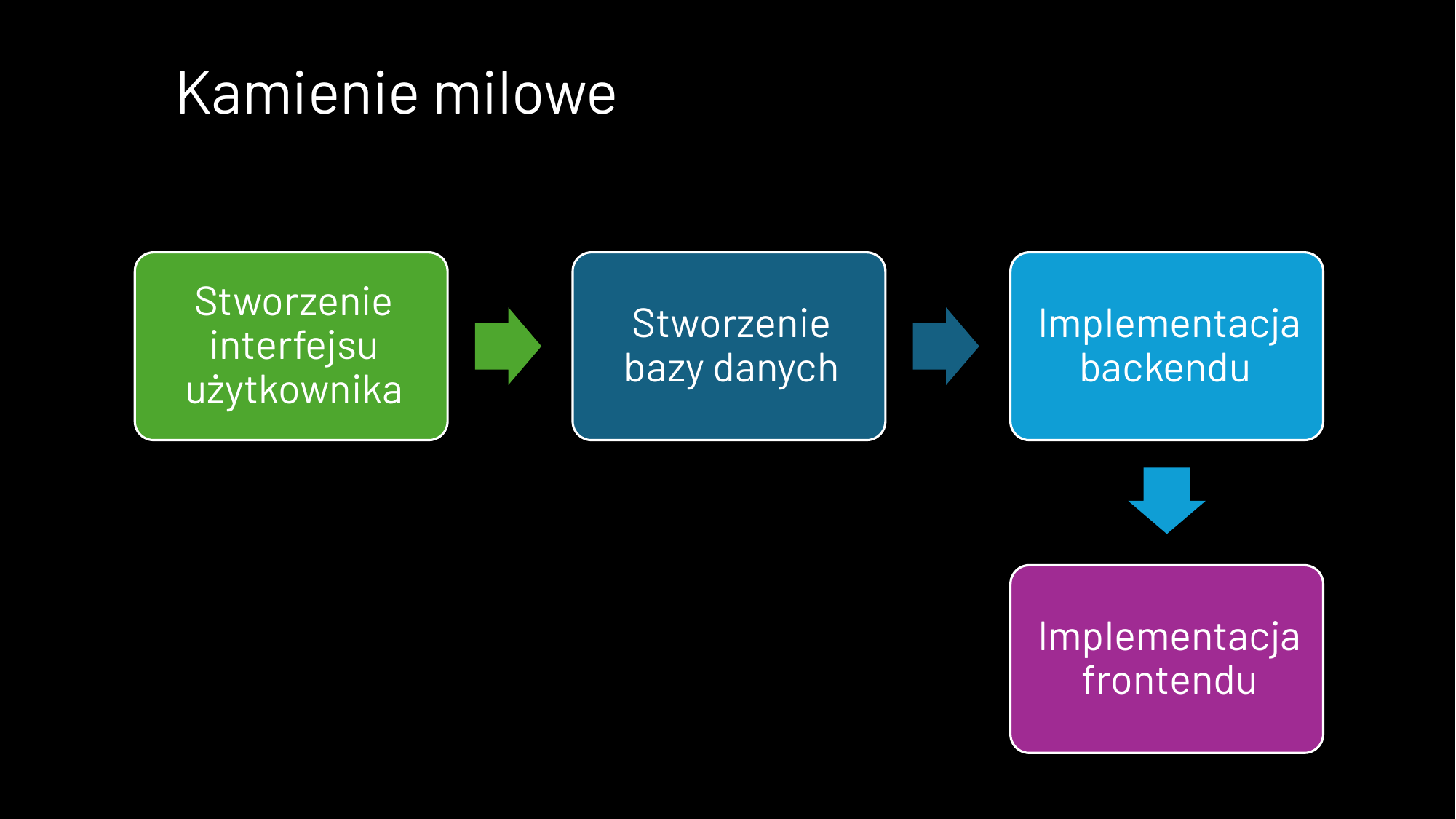

# Kamienie milowe
Stworzenie interfejsu użytkownika

Stworzenie bazy danych

Implementacja backendu

Implementacja frontendu